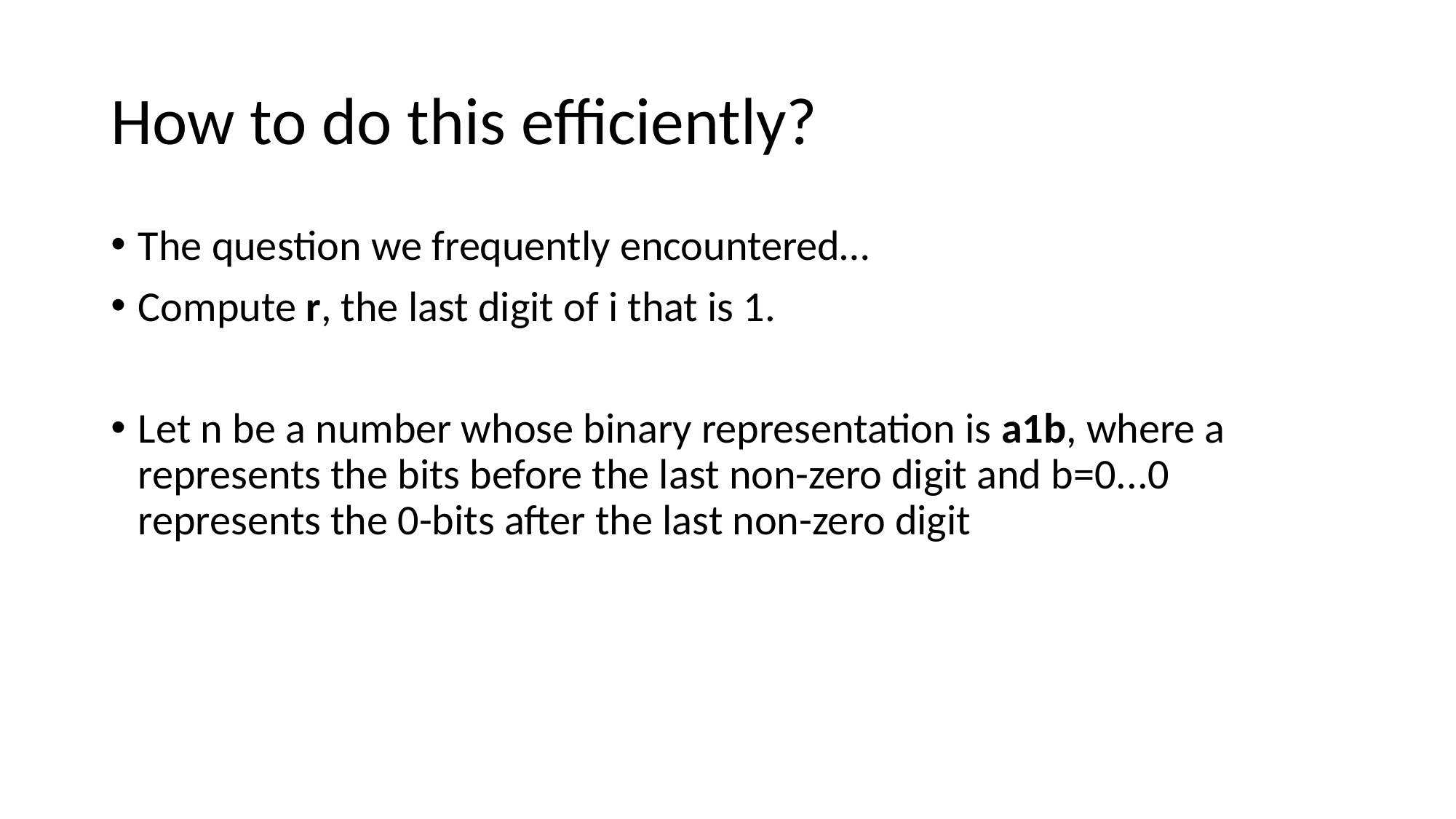

# How to do this efficiently?
The question we frequently encountered…
Compute r, the last digit of i that is 1.

Let n be a number whose binary representation is a1b, where a represents the bits before the last non-zero digit and b=0...0 represents the 0-bits after the last non-zero digit